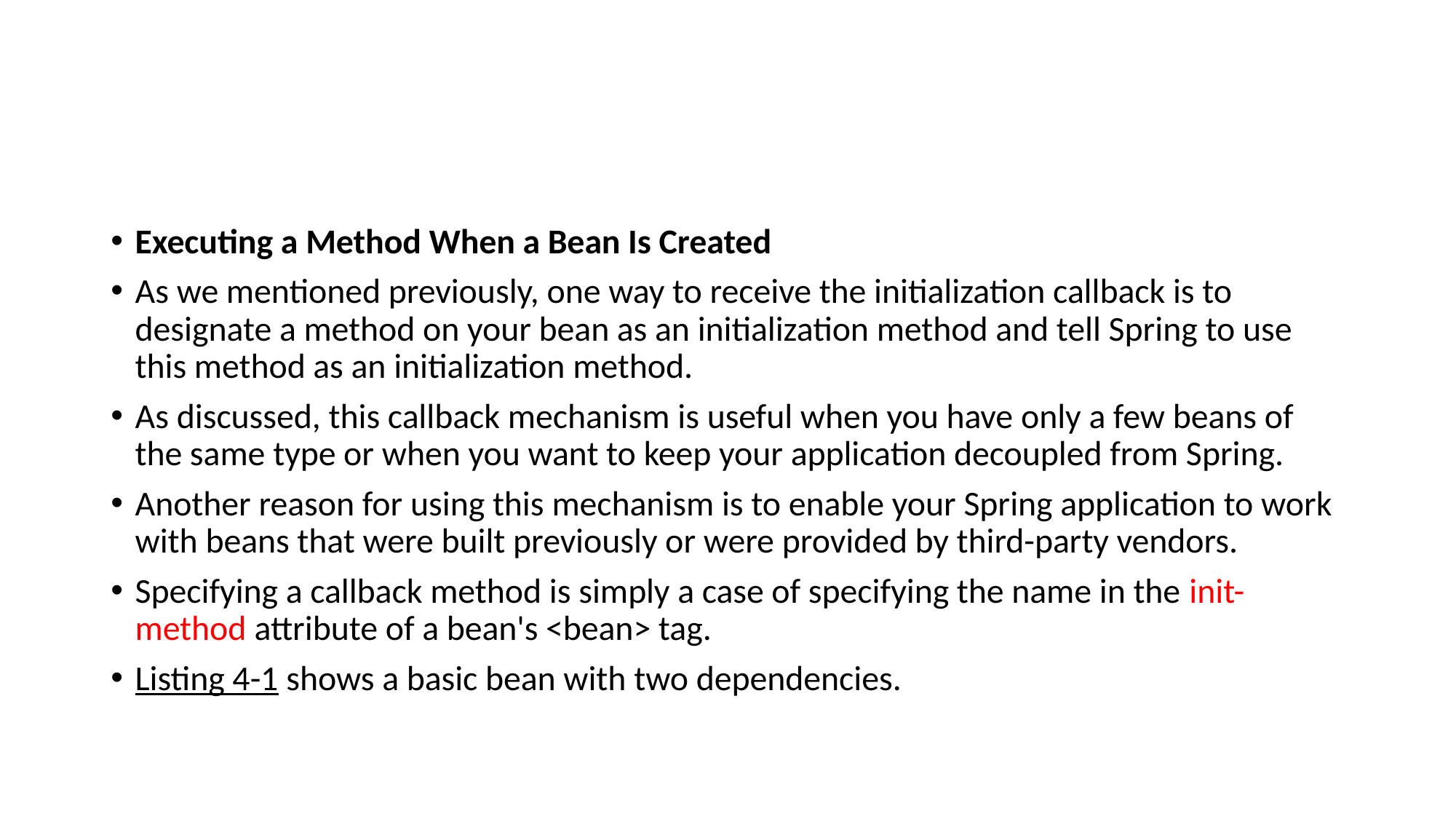

#
Executing a Method When a Bean Is Created
As we mentioned previously, one way to receive the initialization callback is to designate a method on your bean as an initialization method and tell Spring to use this method as an initialization method.
As discussed, this callback mechanism is useful when you have only a few beans of the same type or when you want to keep your application decoupled from Spring.
Another reason for using this mechanism is to enable your Spring application to work with beans that were built previously or were provided by third-party vendors.
Specifying a callback method is simply a case of specifying the name in the init-method attribute of a bean's <bean> tag.
Listing 4-1 shows a basic bean with two dependencies.